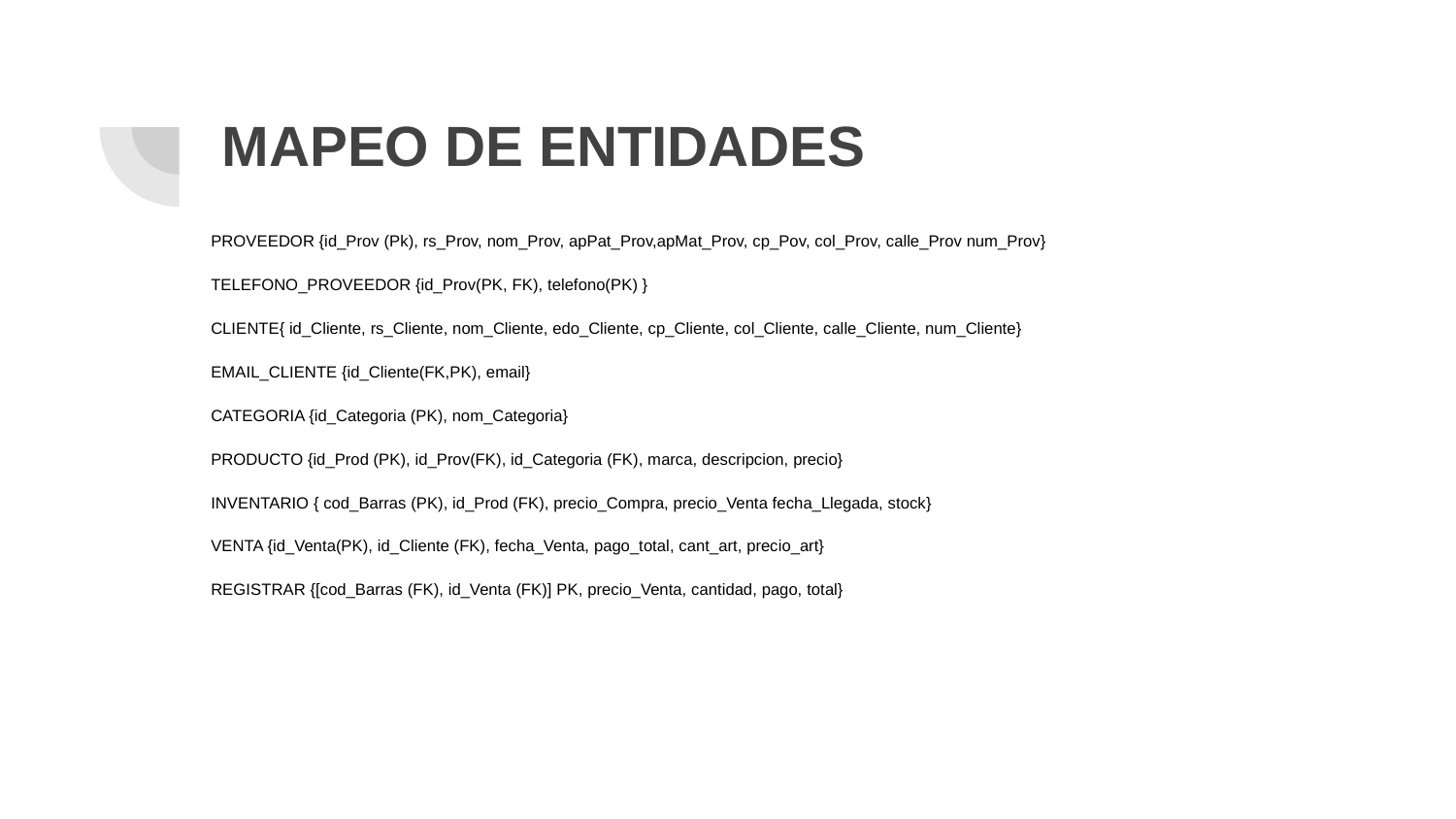

# MAPEO DE ENTIDADES
PROVEEDOR {id_Prov (Pk), rs_Prov, nom_Prov, apPat_Prov,apMat_Prov, cp_Pov, col_Prov, calle_Prov num_Prov}
TELEFONO_PROVEEDOR {id_Prov(PK, FK), telefono(PK) }
CLIENTE{ id_Cliente, rs_Cliente, nom_Cliente, edo_Cliente, cp_Cliente, col_Cliente, calle_Cliente, num_Cliente}
EMAIL_CLIENTE {id_Cliente(FK,PK), email}
CATEGORIA {id_Categoria (PK), nom_Categoria}
PRODUCTO {id_Prod (PK), id_Prov(FK), id_Categoria (FK), marca, descripcion, precio}
INVENTARIO { cod_Barras (PK), id_Prod (FK), precio_Compra, precio_Venta fecha_Llegada, stock}
VENTA {id_Venta(PK), id_Cliente (FK), fecha_Venta, pago_total, cant_art, precio_art}
REGISTRAR {[cod_Barras (FK), id_Venta (FK)] PK, precio_Venta, cantidad, pago, total}